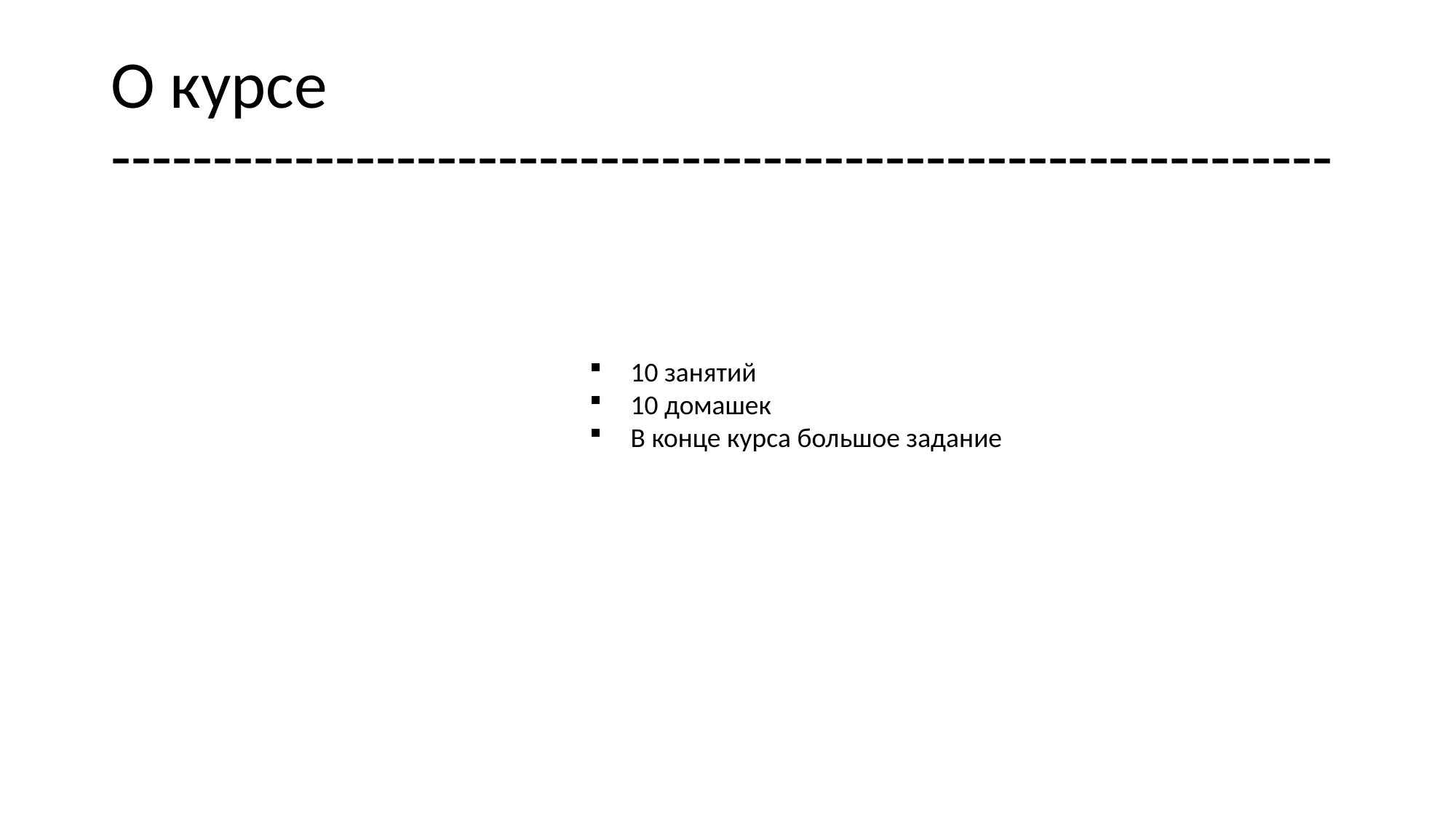

# О курсе ------------------------------------------------------------
10 занятий
10 домашек
В конце курса большое задание